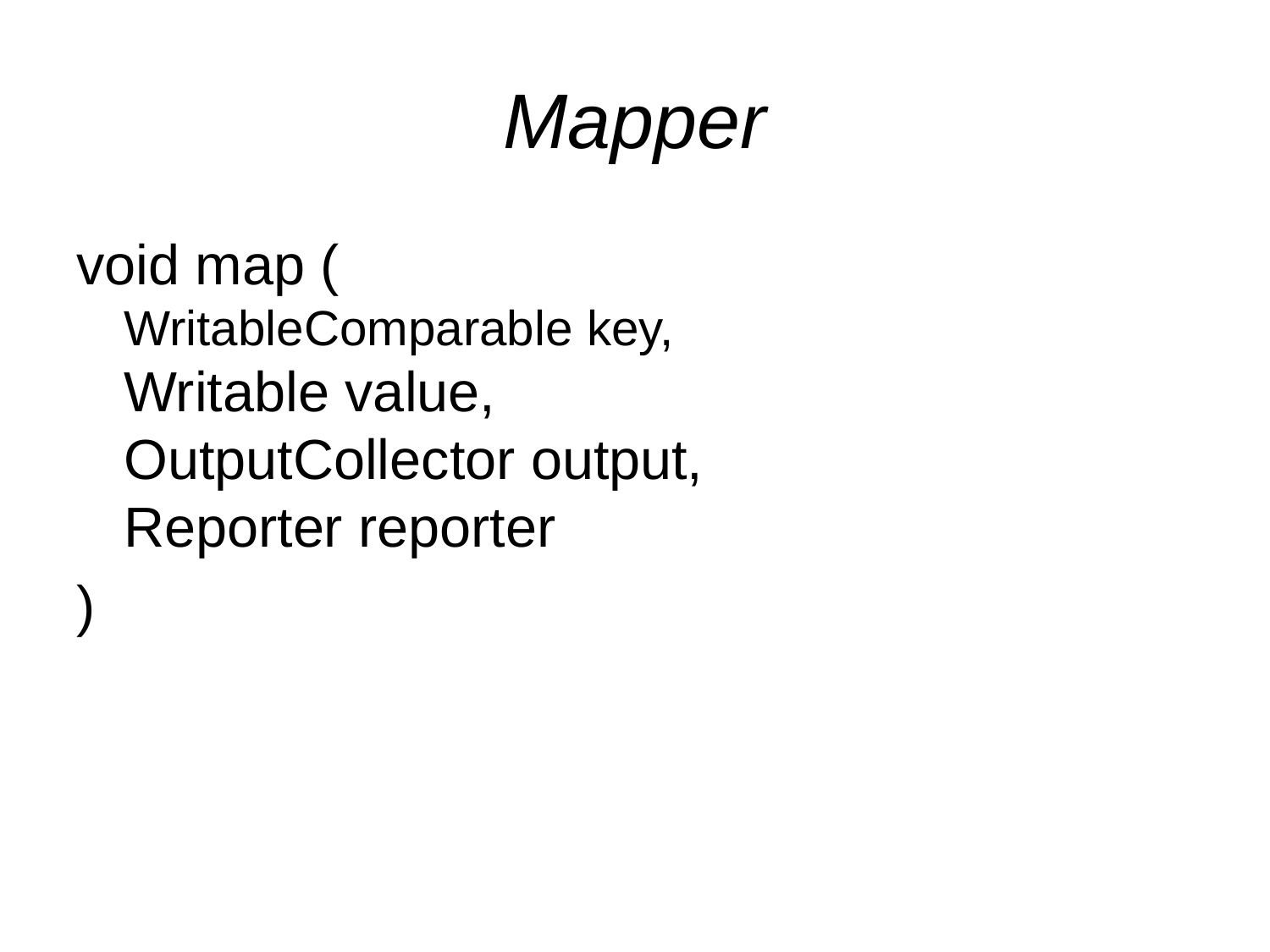

# Mapper
void map (
WritableComparable key,
Writable value,
OutputCollector output,
Reporter reporter
)